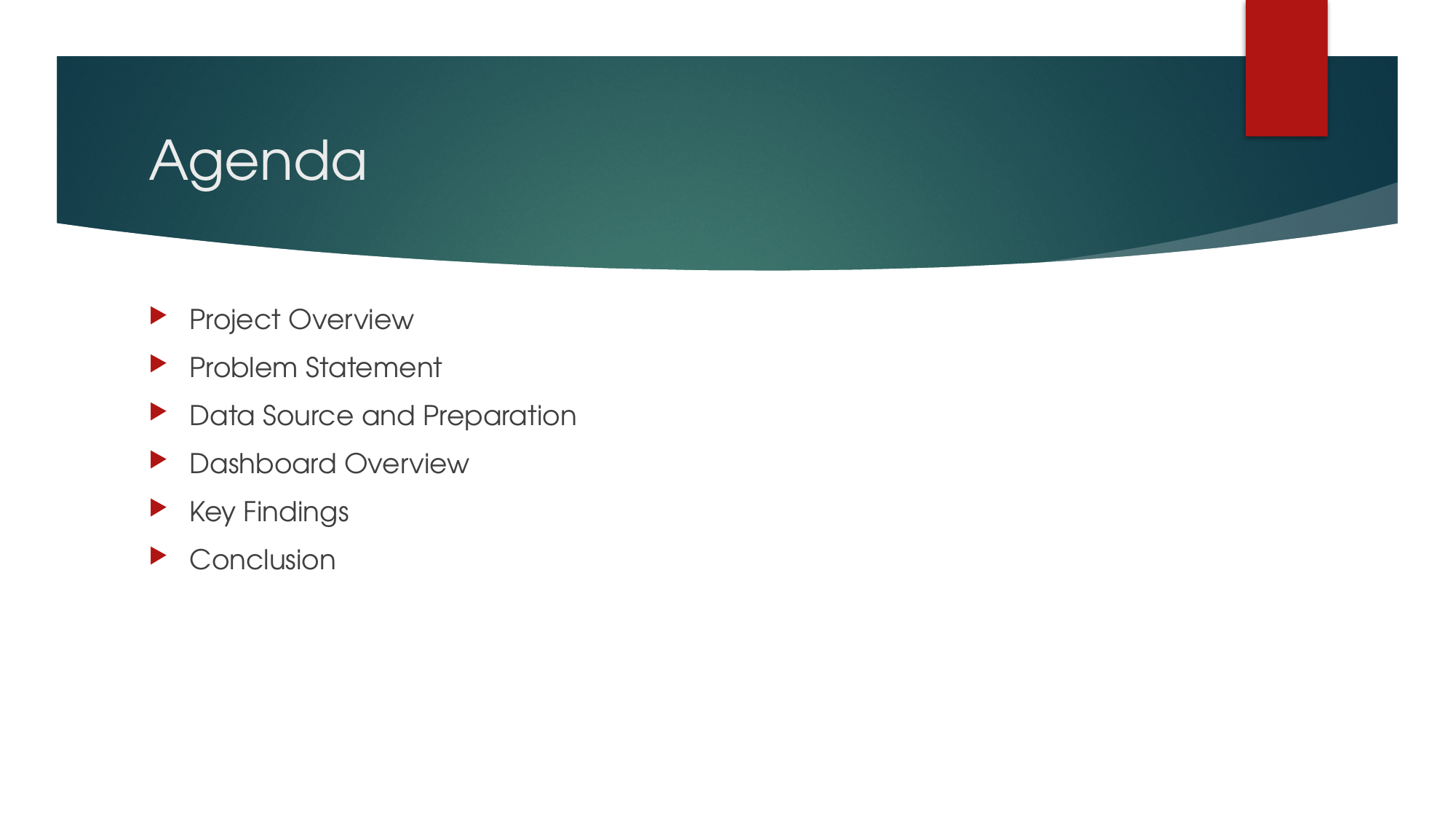

# Agenda
Project Overview
Problem Statement
Data Source and Preparation
Dashboard Overview
Key Findings
Conclusion